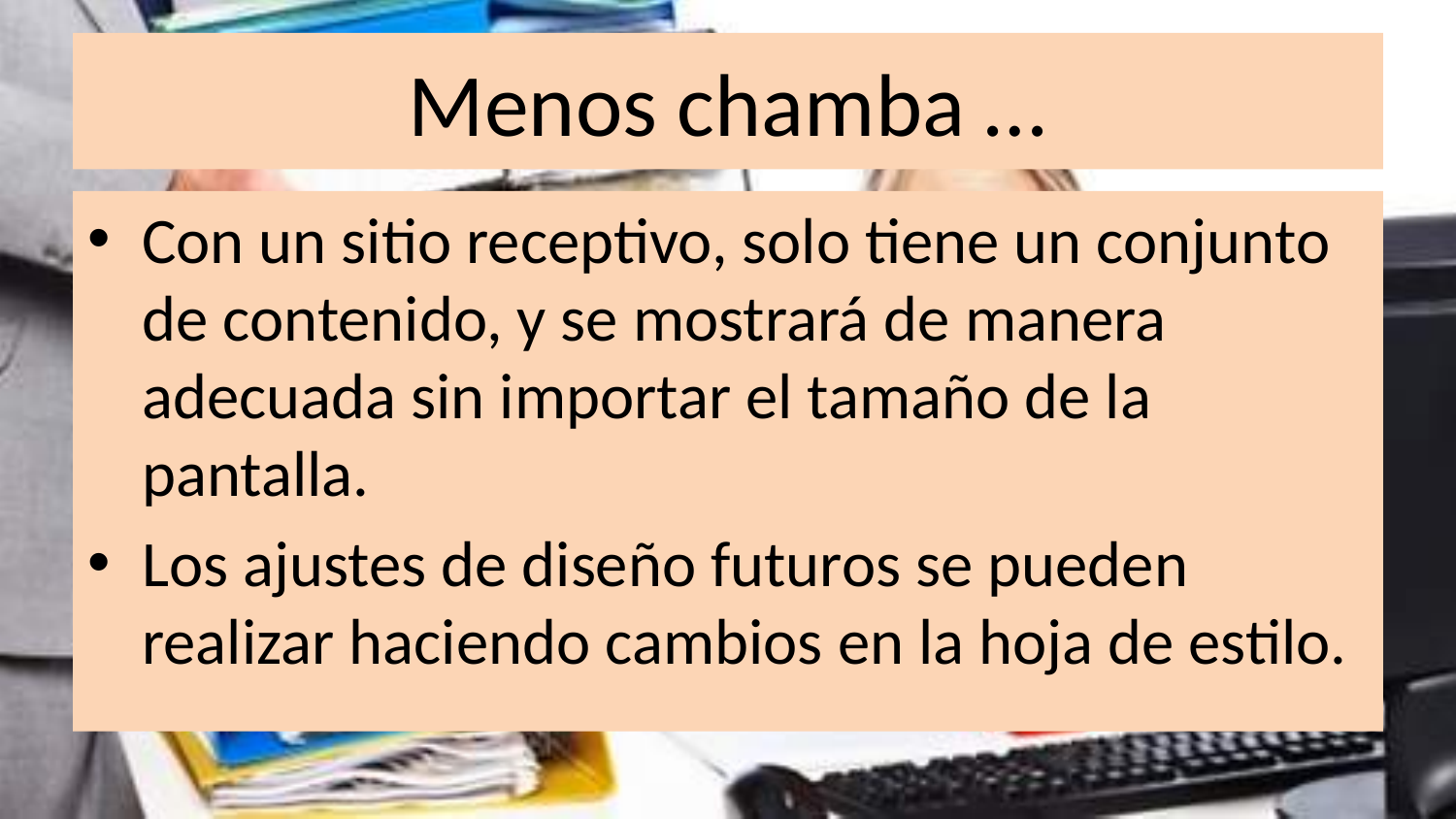

# Menos chamba …
Con un sitio receptivo, solo tiene un conjunto de contenido, y se mostrará de manera adecuada sin importar el tamaño de la pantalla.
Los ajustes de diseño futuros se pueden realizar haciendo cambios en la hoja de estilo.